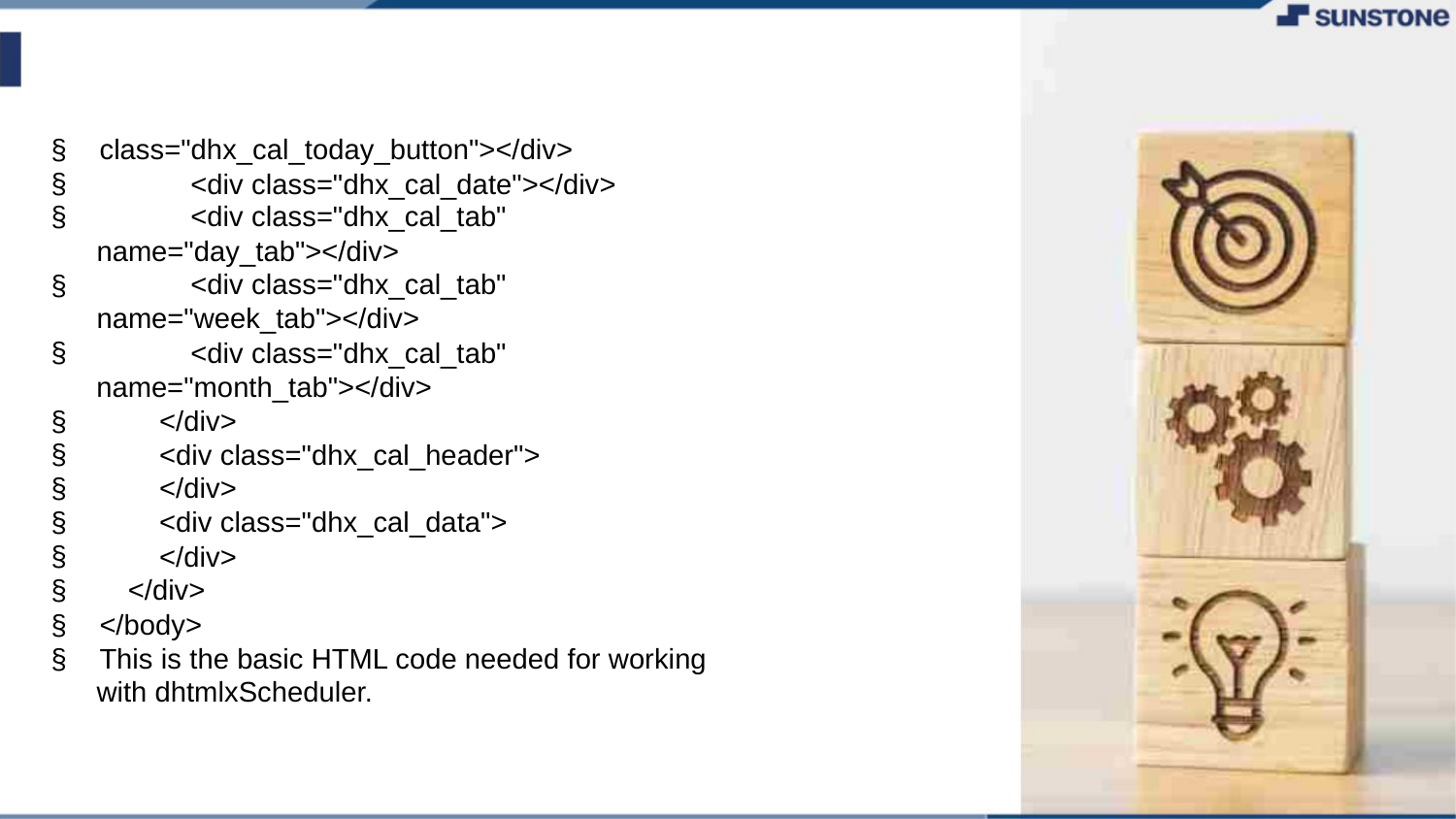

§ class="dhx_cal_today_button"></div>
<div class="dhx_cal_date"></div>
<div class="dhx_cal_tab"
§
§
name="day_tab"></div>
<div class="dhx_cal_tab"
name="week_tab"></div>
§
§
<div class="dhx_cal_tab"
name="month_tab"></div>
</div>
§
§
§
§
§
§
<div class="dhx_cal_header">
</div>
<div class="dhx_cal_data">
</div>
</div>
§ </body>
§ This is the basic HTML code needed for working
with dhtmlxScheduler.